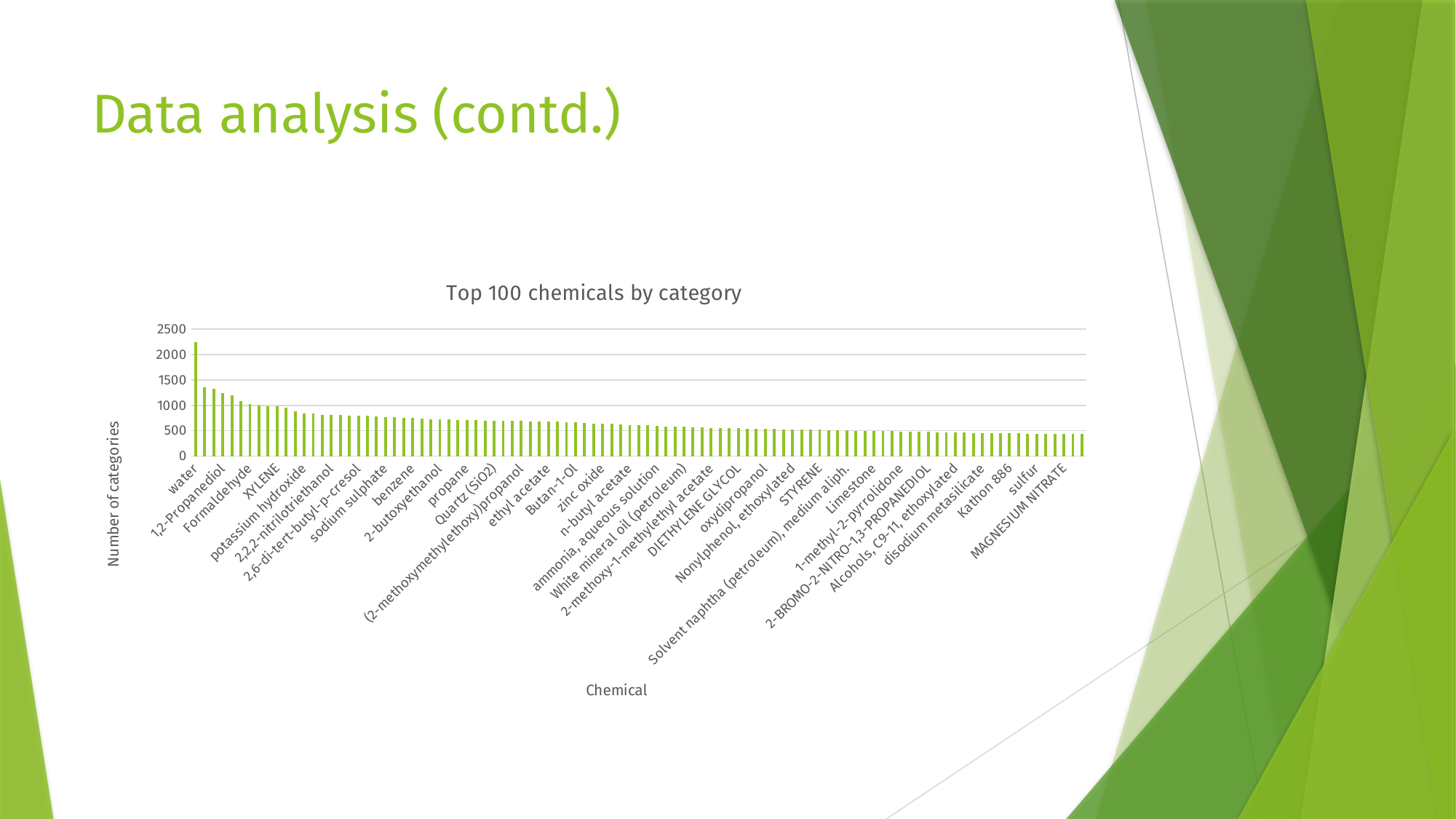

# Data analysis (contd.)

### Chart: Top 100 chemicals by category

| Category | Count |
|---|---|
| water | 2243.0 |
| ISOPROPYL ALCOHOL | 1357.0 |
| Ethanol | 1325.0 |
| 1,2-Propanediol | 1244.0 |
| sodium hydroxide | 1201.0 |
| silicon dioxide | 1083.0 |
| Formaldehyde | 1022.0 |
| titanium dioxide | 996.0 |
| sodium chloride | 983.0 |
| XYLENE | 977.0 |
| methanol | 955.0 |
| glycerol | 882.0 |
| potassium hydroxide | 847.0 |
| baysilon | 835.0 |
| ETHYLENE GLYCOL | 817.0 |
| 2,2,2-nitrilotriethanol | 807.0 |
| Polyox WSR-N 60 | 805.0 |
| Toluene | 803.0 |
| 2,6-di-tert-butyl-p-cresol | 790.0 |
| orthophosphoric acid | 790.0 |
| Acetic acid | 777.0 |
| sodium sulphate | 770.0 |
| 2-(2-butoxyethoxy)ethanol | 768.0 |
| 2-METHYL-4-ISOTHIAZOLIN-3-ONE | 755.0 |
| benzene | 747.0 |
| calcium carbonate | 743.0 |
| Citric Acid | 731.0 |
| 2-butoxyethanol | 730.0 |
| Carbon black | 719.0 |
| Distillates (petroleum), hydrotreated light | 715.0 |
| propane | 712.0 |
| Solvent naphtha (petroleum), light arom. | 705.0 |
| sodium carbonate | 697.0 |
| Quartz (SiO2) | 695.0 |
| diiron trioxide | 691.0 |
| 5-CHLORO-2-METHYL-4-ISOTHIAZOLIN-3-ONE | 690.0 |
| (2-methoxymethylethoxy)propanol | 690.0 |
| ACETONE | 689.0 |
| Talc (Mg3H2(SiO3)4) | 687.0 |
| ethyl acetate | 683.0 |
| butane | 680.0 |
| Naphtha (petroleum), hydrotreated heavy | 673.0 |
| Butan-1-Ol | 673.0 |
| 1-methoxypropan-2-ol | 648.0 |
| butanone | 643.0 |
| zinc oxide | 642.0 |
| ALUMINUM OXIDE | 641.0 |
| sulphuric acid | 619.0 |
| n-butyl acetate | 616.0 |
| EDTA, TETRASODIUM | 614.0 |
| benzyl alcohol | 610.0 |
| ammonia, aqueous solution | 599.0 |
| Kaolin | 587.0 |
| ETHYLBENZENE | 578.0 |
| White mineral oil (petroleum) | 578.0 |
| 1,2-benzisothiazol-3(2H)-one | 565.0 |
| hydrogen chloride | 564.0 |
| 2-methoxy-1-methylethyl acetate | 560.0 |
| Naphtha (petroleum), hydrodesulfurized heavy | 556.0 |
| MONOETHANOLAMINE | 555.0 |
| DIETHYLENE GLYCOL | 554.0 |
| Phenol | 541.0 |
| METHYL METHACRYLATE | 539.0 |
| oxydipropanol | 536.0 |
| Urea | 534.0 |
| Paraffin waxes and Hydrocarbon waxes | 530.0 |
| Nonylphenol, ethoxylated | 530.0 |
| 2-methylpropan-1-ol | 528.0 |
| ETHYLENE OXIDE | 526.0 |
| STYRENE | 525.0 |
| Poloxalene | 516.0 |
| EPICHLOROHYDRIN-4, 4-ISOPROPYLIDENEDIPHENOL RESIN | 515.0 |
| Solvent naphtha (petroleum), medium aliph. | 512.0 |
| aquafil | 499.0 |
| 2,2-iminodiethanol | 498.0 |
| Limestone | 496.0 |
| Solvent naphtha (petroleum), heavy arom. | 493.0 |
| Polyethylene | 490.0 |
| 1-methyl-2-pyrrolidone | 484.0 |
| Magnesium oxide | 482.0 |
| 29H,31H-phthalocyaninato(2-)-N29,N30,N31,N32 copper | 475.0 |
| 2-BROMO-2-NITRO-1,3-PROPANEDIOL | 475.0 |
| barium sulfate | 472.0 |
| ACRYLIC ACID | 468.0 |
| Alcohols, C9-11, ethoxylated | 463.0 |
| magnesium chloride | 462.0 |
| Aluminium | 458.0 |
| disodium metasilicate | 457.0 |
| Stearic acid | 454.0 |
| Paraffin oils | 453.0 |
| Kathon 886 | 449.0 |
| Distillates (petroleum), solvent-dewaxed heavy paraffinic | 448.0 |
| Oleic Acid | 445.0 |
| sulfur | 444.0 |
| 2-(2-ethoxyethoxy)ethanol | 440.0 |
| ammonia, anhydrous | 439.0 |
| MAGNESIUM NITRATE | 436.0 |
| Isotridecanol, ethoxylated | 435.0 |
| Fatty acids, tall-oil | 433.0 |